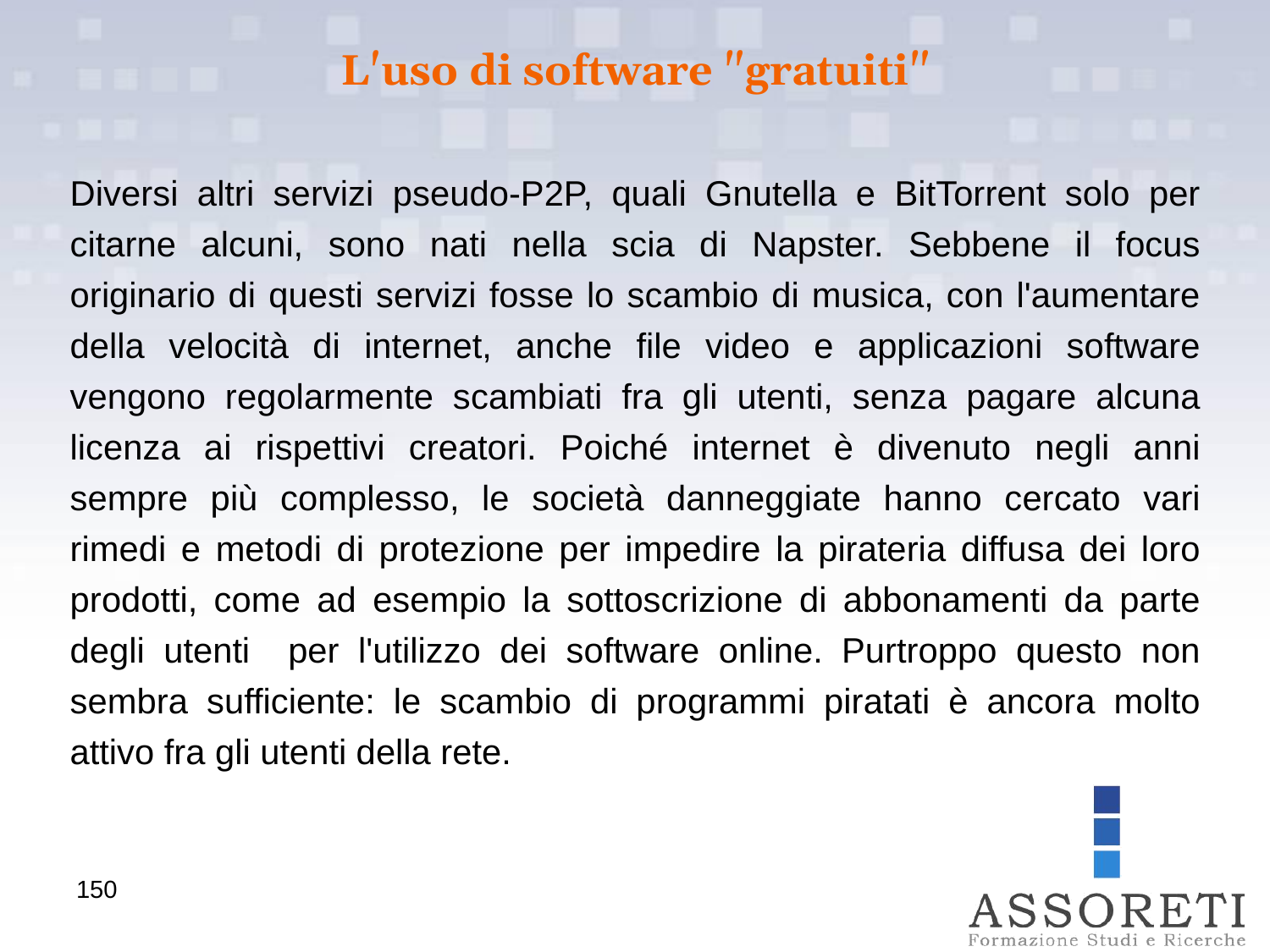

L'uso di software "gratuiti"
Diversi altri servizi pseudo-P2P, quali Gnutella e BitTorrent solo per citarne alcuni, sono nati nella scia di Napster. Sebbene il focus originario di questi servizi fosse lo scambio di musica, con l'aumentare della velocità di internet, anche file video e applicazioni software vengono regolarmente scambiati fra gli utenti, senza pagare alcuna licenza ai rispettivi creatori. Poiché internet è divenuto negli anni sempre più complesso, le società danneggiate hanno cercato vari rimedi e metodi di protezione per impedire la pirateria diffusa dei loro prodotti, come ad esempio la sottoscrizione di abbonamenti da parte degli utenti  per l'utilizzo dei software online. Purtroppo questo non sembra sufficiente: le scambio di programmi piratati è ancora molto attivo fra gli utenti della rete.
150